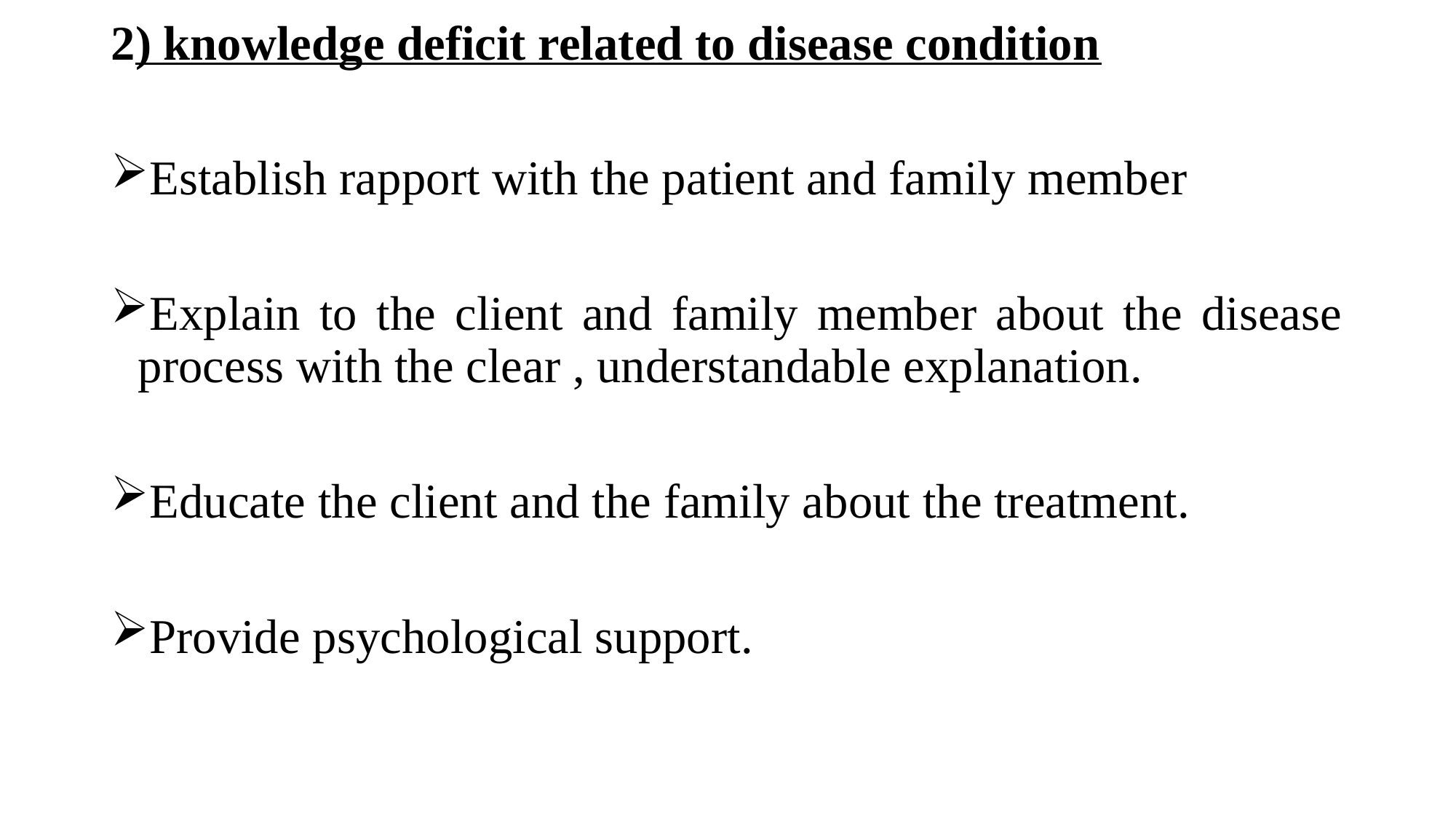

2) knowledge deficit related to disease condition

Establish rapport with the patient and family member

Explain to the client and family member about the disease process with the clear , understandable explanation.

Educate the client and the family about the treatment.

Provide psychological support.